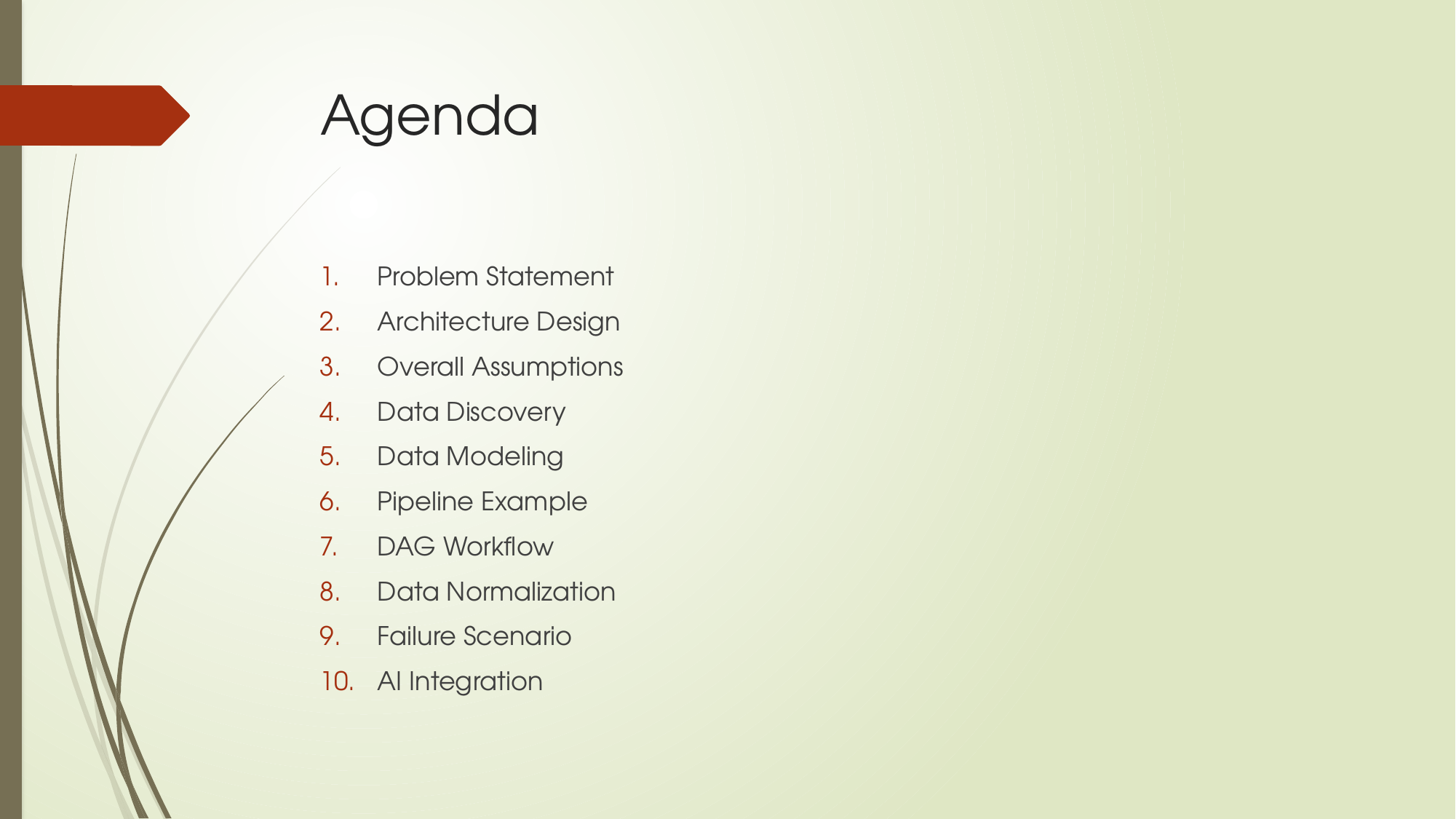

# Agenda
Problem Statement
Architecture Design
Overall Assumptions
Data Discovery
Data Modeling
Pipeline Example
DAG Workflow
Data Normalization
Failure Scenario
AI Integration